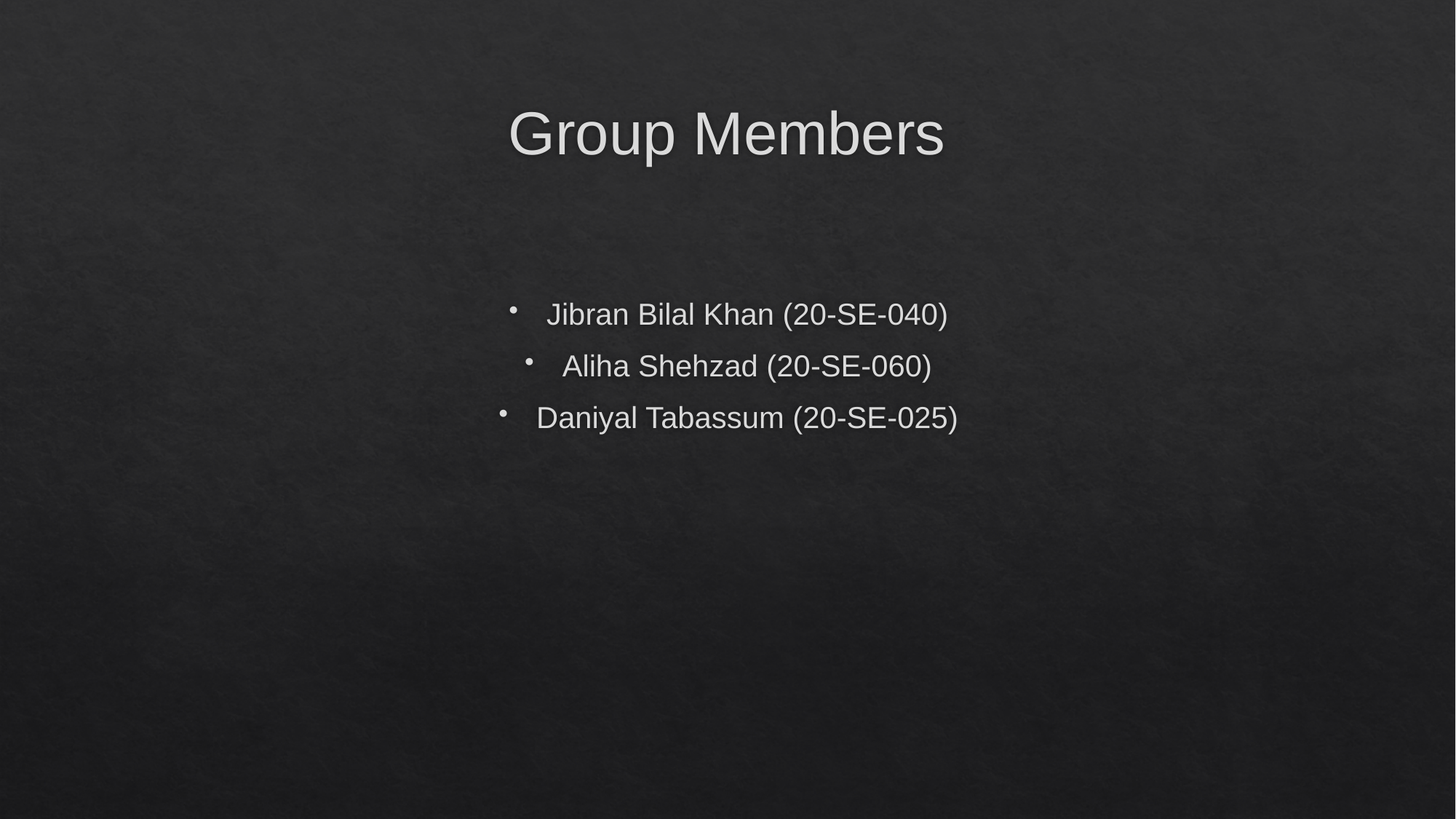

# Group Members
Jibran Bilal Khan (20-SE-040)
Aliha Shehzad (20-SE-060)
Daniyal Tabassum (20-SE-025)